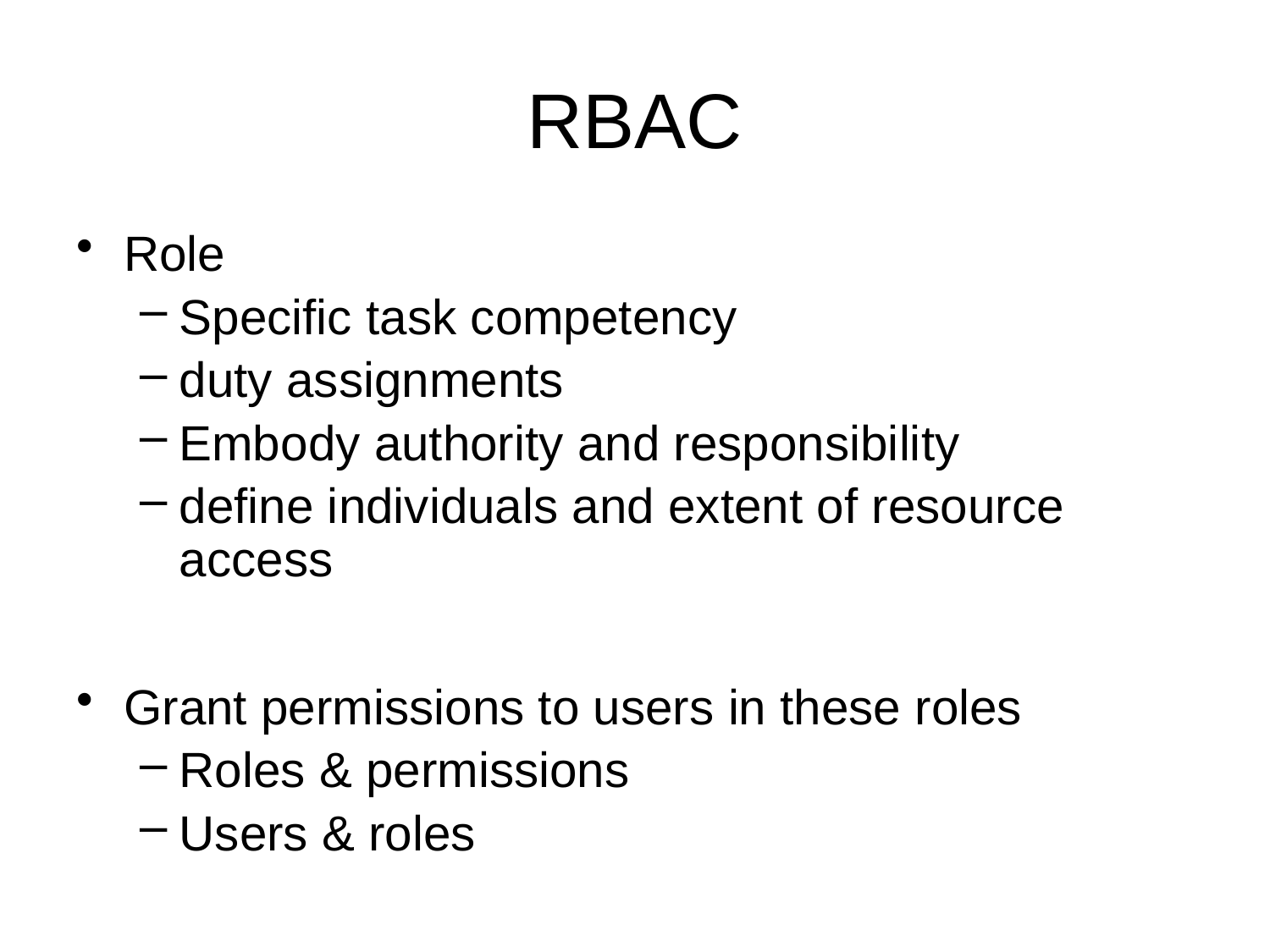

# RBAC
Role
Specific task competency
duty assignments
Embody authority and responsibility
define individuals and extent of resource access

Grant permissions to users in these roles
Roles & permissions
Users & roles